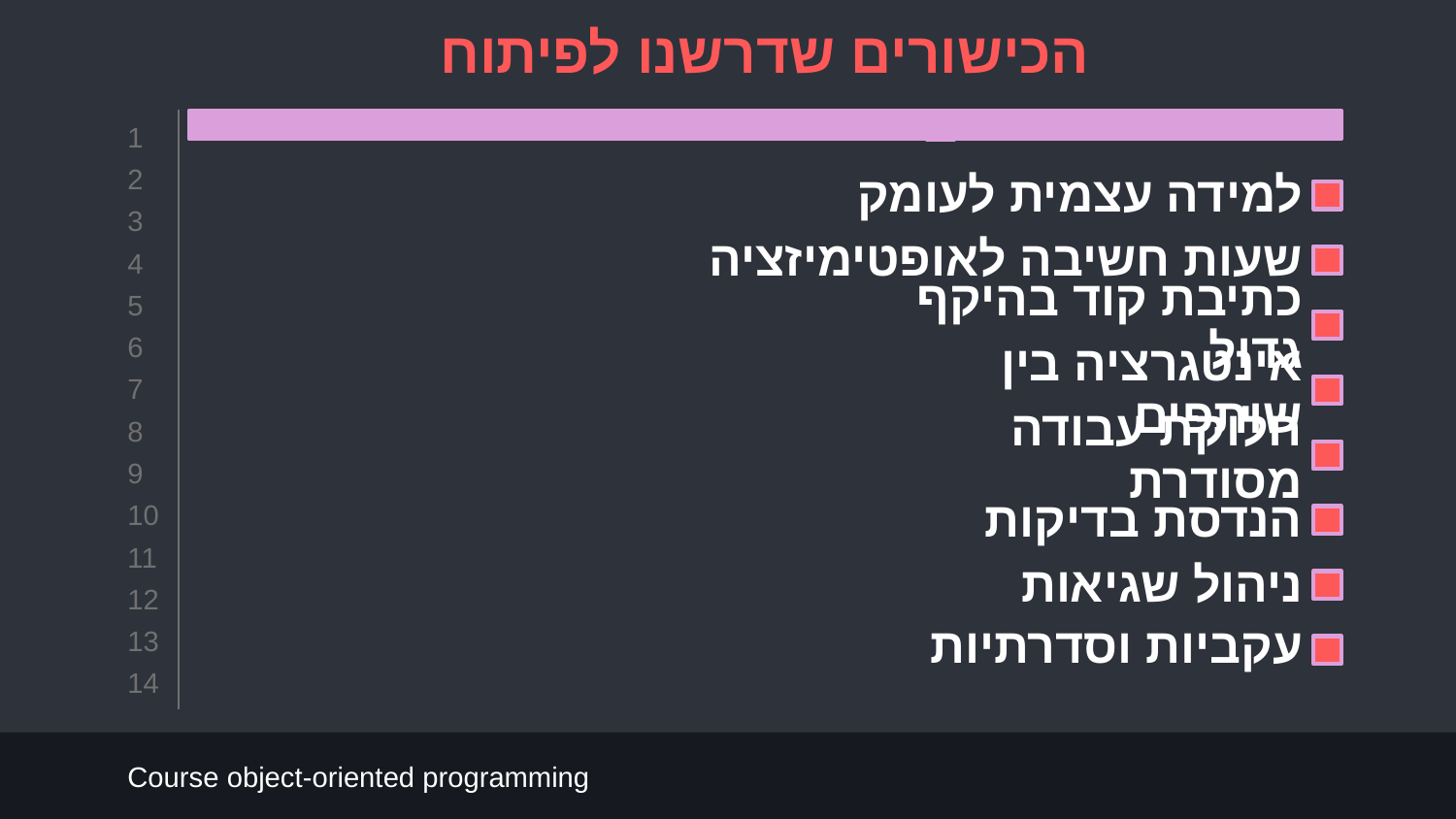

הכישורים שדרשנו לפיתוח
למידה עצמית לעומק
שעות חשיבה לאופטימיזציה
כתיבת קוד בהיקף גדול
אינטגרציה בין שותפים
חלוקת עבודה מסודרת
הנדסת בדיקות
ניהול שגיאות
עקביות וסדרתיות
Course object-oriented programming